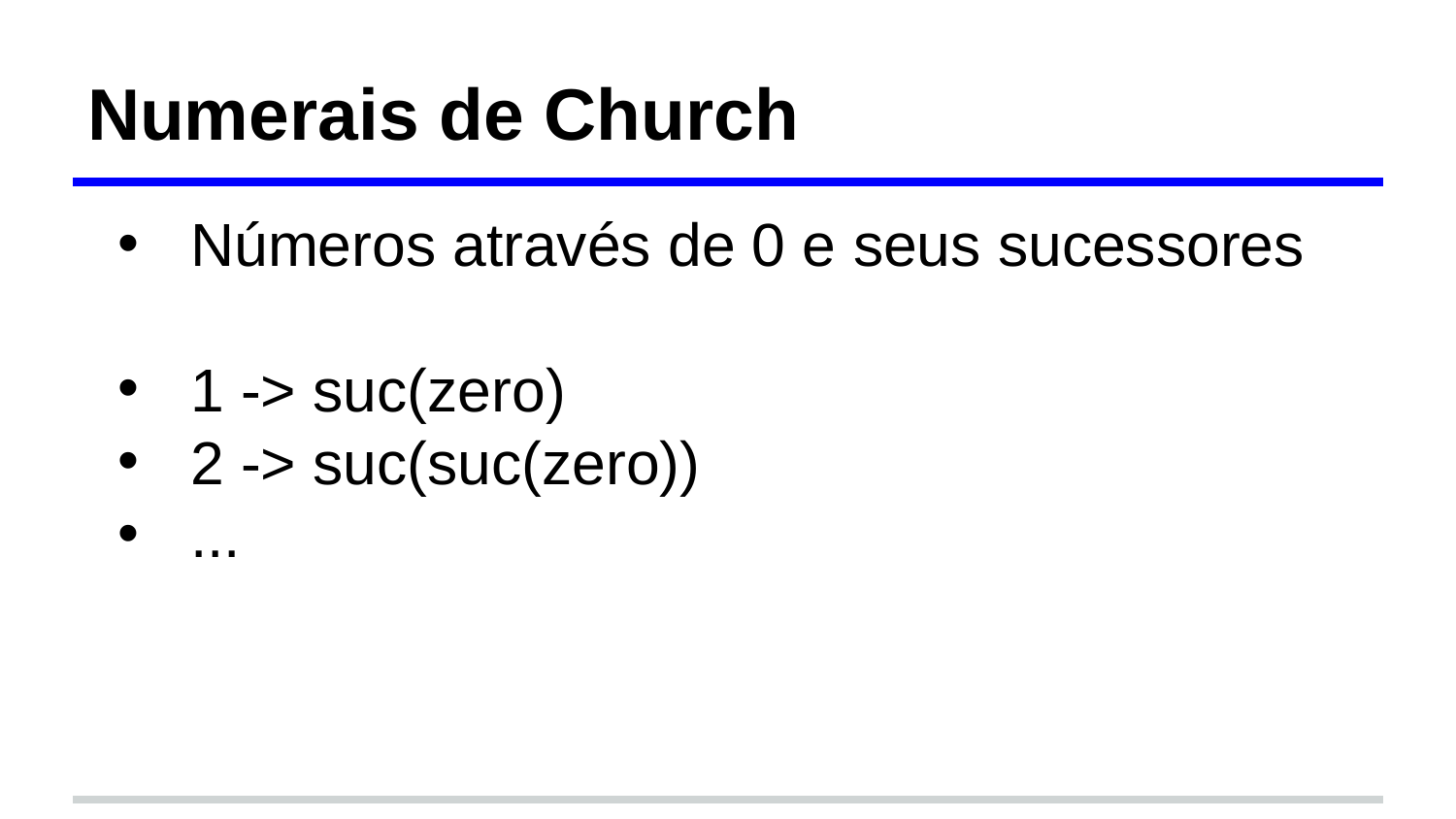

# Numerais de Church
Números através de 0 e seus sucessores

1 -> suc(zero)
2 -> suc(suc(zero))
...